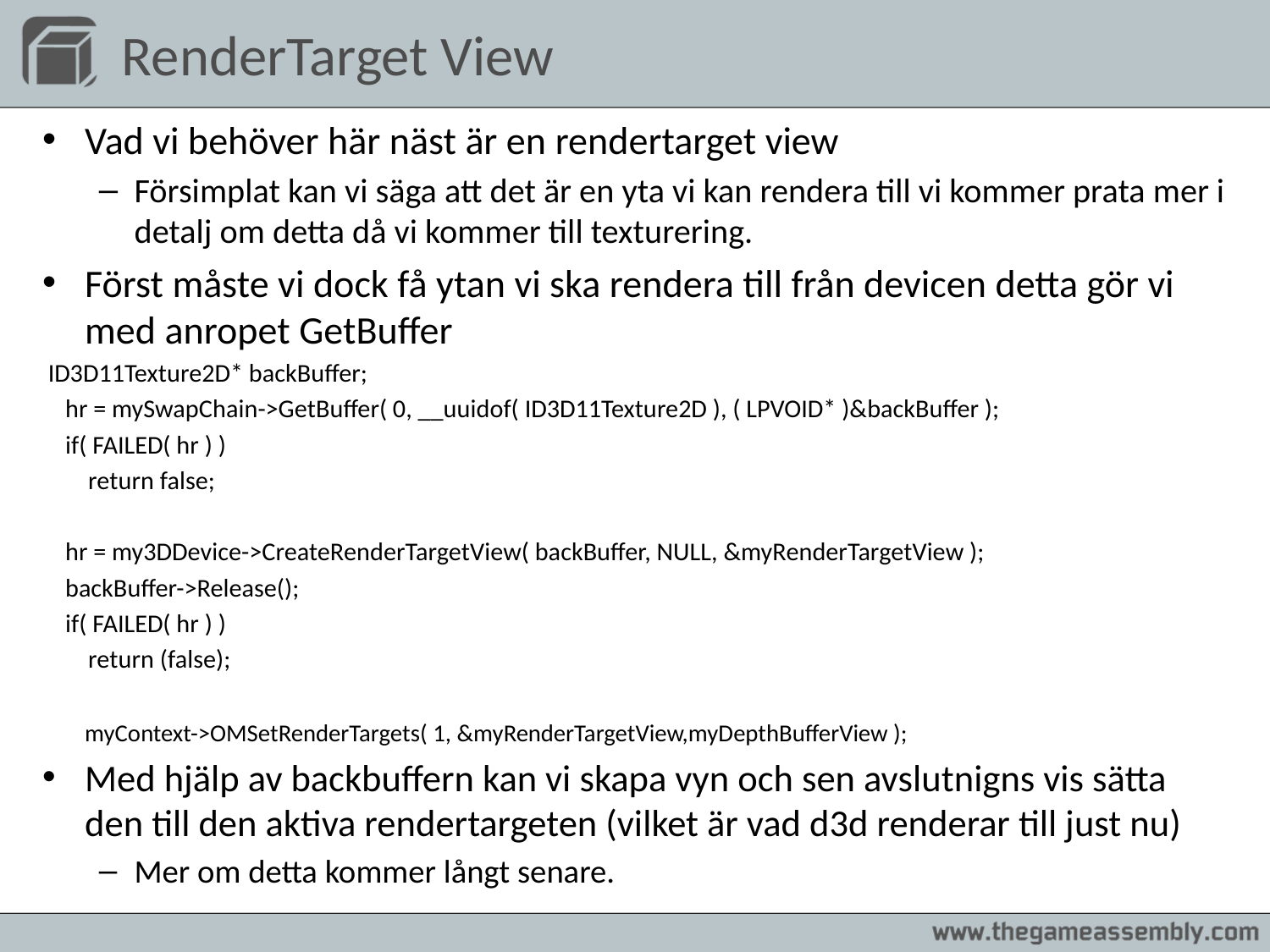

# RenderTarget View
Vad vi behöver här näst är en rendertarget view
Försimplat kan vi säga att det är en yta vi kan rendera till vi kommer prata mer i detalj om detta då vi kommer till texturering.
Först måste vi dock få ytan vi ska rendera till från devicen detta gör vi med anropet GetBuffer
 ID3D11Texture2D* backBuffer;
    hr = mySwapChain->GetBuffer( 0, __uuidof( ID3D11Texture2D ), ( LPVOID* )&backBuffer );
    if( FAILED( hr ) )
        return false;

    hr = my3DDevice->CreateRenderTargetView( backBuffer, NULL, &myRenderTargetView );
    backBuffer->Release();
    if( FAILED( hr ) )
        return (false);

	myContext->OMSetRenderTargets( 1, &myRenderTargetView,myDepthBufferView );
Med hjälp av backbuffern kan vi skapa vyn och sen avslutnigns vis sätta den till den aktiva rendertargeten (vilket är vad d3d renderar till just nu)
Mer om detta kommer långt senare.